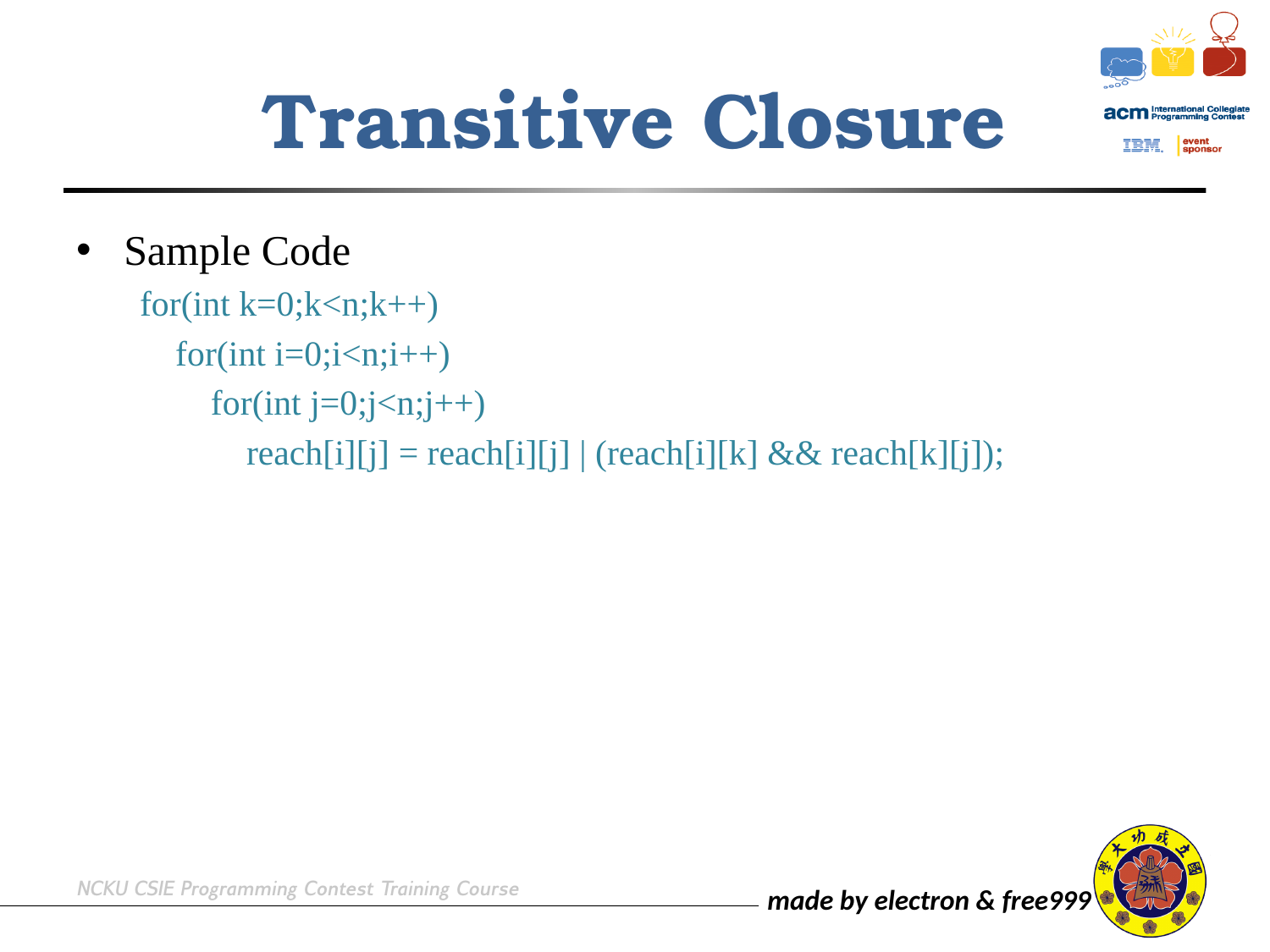

# Transitive Closure
Sample Code
for(int k=0;k<n;k++)
    for(int i=0;i<n;i++)
        for(int j=0;j<n;j++)
            reach[i][j] = reach[i][j] | (reach[i][k] && reach[k][j]);
NCKU CSIE Programming Contest Training Course